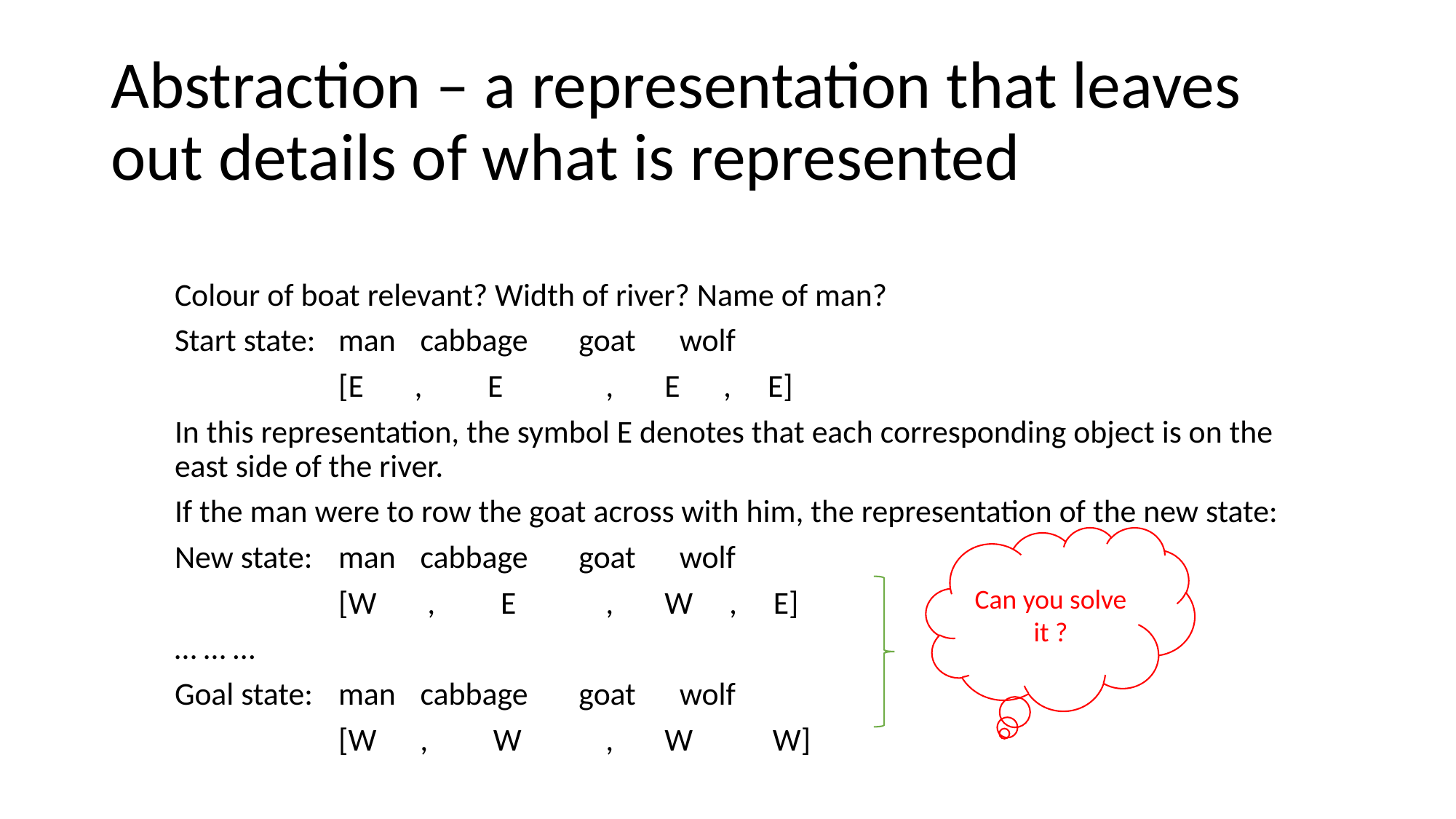

# Abstraction – a representation that leaves out details of what is represented
Colour of boat relevant? Width of river? Name of man?
Start state: 	man	cabbage       goat      wolf
		[E       ,         E	   ,       E      ,     E]
In this representation, the symbol E denotes that each corresponding object is on the east side of the river.
If the man were to row the goat across with him, the representation of the new state:
New state: 	man	cabbage       goat      wolf
		[W       ,         E	   ,       W     ,     E]
… … …
Goal state: 	man	cabbage       goat      wolf
		[W      ,         W	   ,       W           W]

Can you solve it ?